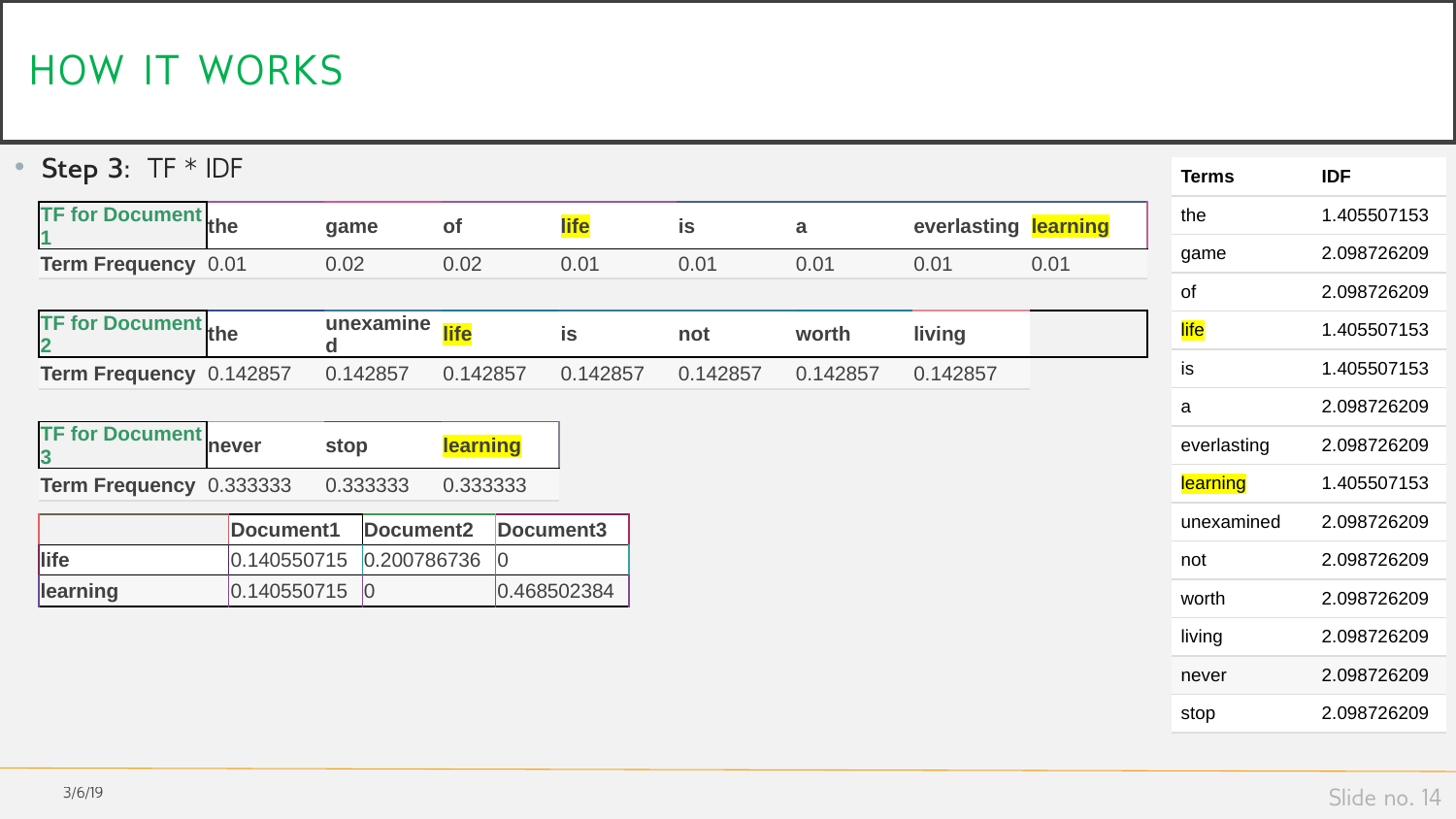

# How it works
Step 3:  TF * IDF

| Terms | IDF |
| --- | --- |
| the | 1.405507153 |
| game | 2.098726209 |
| of | 2.098726209 |
| life | 1.405507153 |
| is | 1.405507153 |
| a | 2.098726209 |
| everlasting | 2.098726209 |
| learning | 1.405507153 |
| unexamined | 2.098726209 |
| not | 2.098726209 |
| worth | 2.098726209 |
| living | 2.098726209 |
| never | 2.098726209 |
| stop | 2.098726209 |
| TF for Document 1 | the | game | of | life | is | a | everlasting | learning |
| --- | --- | --- | --- | --- | --- | --- | --- | --- |
| Term Frequency | 0.01 | 0.02 | 0.02 | 0.01 | 0.01 | 0.01 | 0.01 | 0.01 |
|  |  |  |  |  |  |  |  |  |
| TF for Document 2 | the | unexamined | life | is | not | worth | living |  |
| Term Frequency | 0.142857 | 0.142857 | 0.142857 | 0.142857 | 0.142857 | 0.142857 | 0.142857 |  |
|  |  |  |  |  |  |  |  |  |
| TF for Document 3 | never | stop | learning |  |  |  |  |  |
| Term Frequency | 0.333333 | 0.333333 | 0.333333 |  |  |  |  |  |

|  | Document1 | Document2 | Document3 |
| --- | --- | --- | --- |
| life | 0.140550715 | 0.200786736 | 0 |
| learning | 0.140550715 | 0 | 0.468502384 |
3/6/19
Slide no. 14